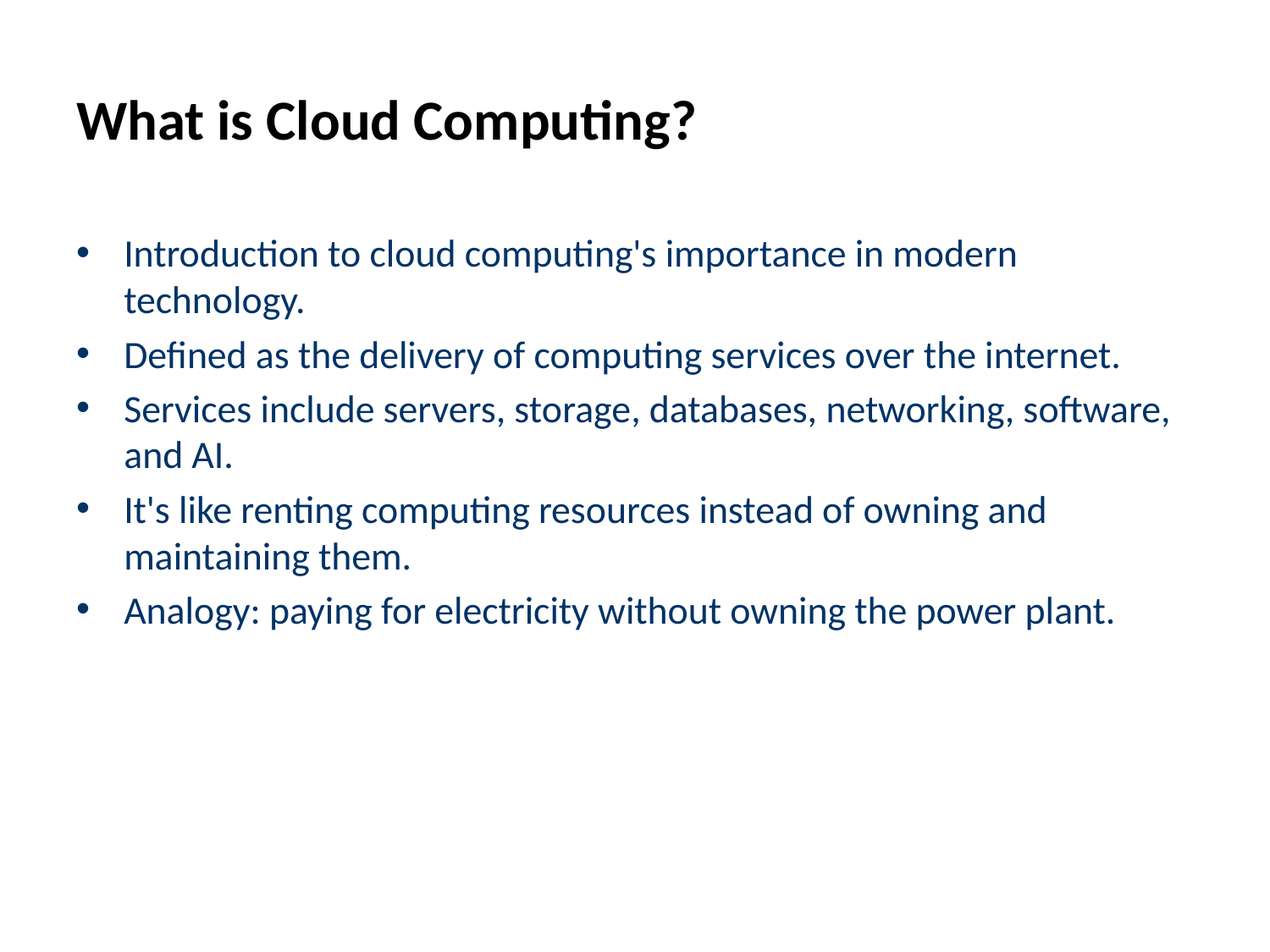

# What is Cloud Computing?
Introduction to cloud computing's importance in modern technology.
Defined as the delivery of computing services over the internet.
Services include servers, storage, databases, networking, software, and AI.
It's like renting computing resources instead of owning and maintaining them.
Analogy: paying for electricity without owning the power plant.